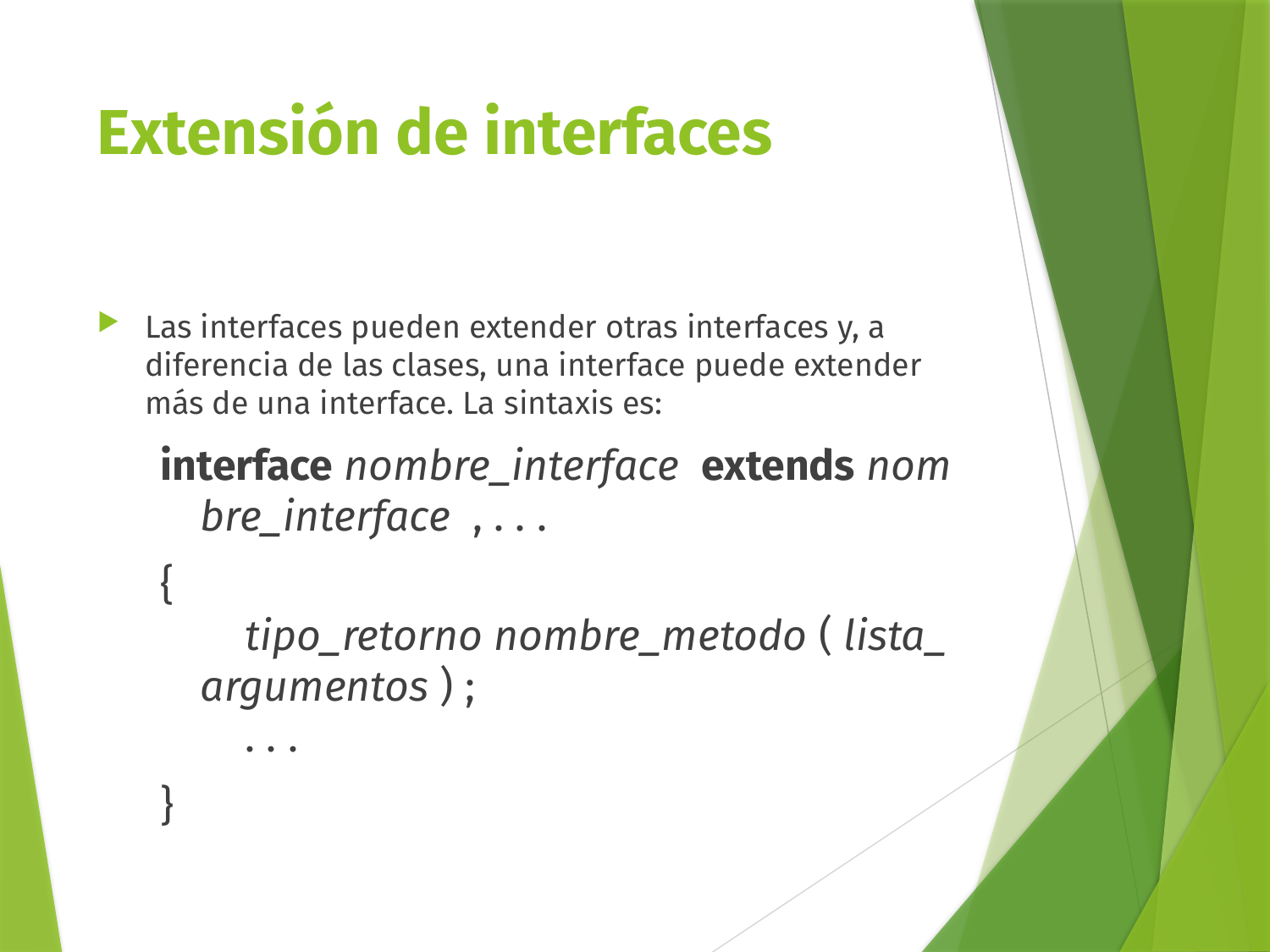

# Extensión de interfaces
Las interfaces pueden extender otras interfaces y, a diferencia de las clases, una interface puede extender más de una interface. La sintaxis es:
interface nombre_interface  extends nombre_interface  , . . .
{
    tipo_retorno nombre_metodo ( lista_argumentos ) ;
    . . .
}